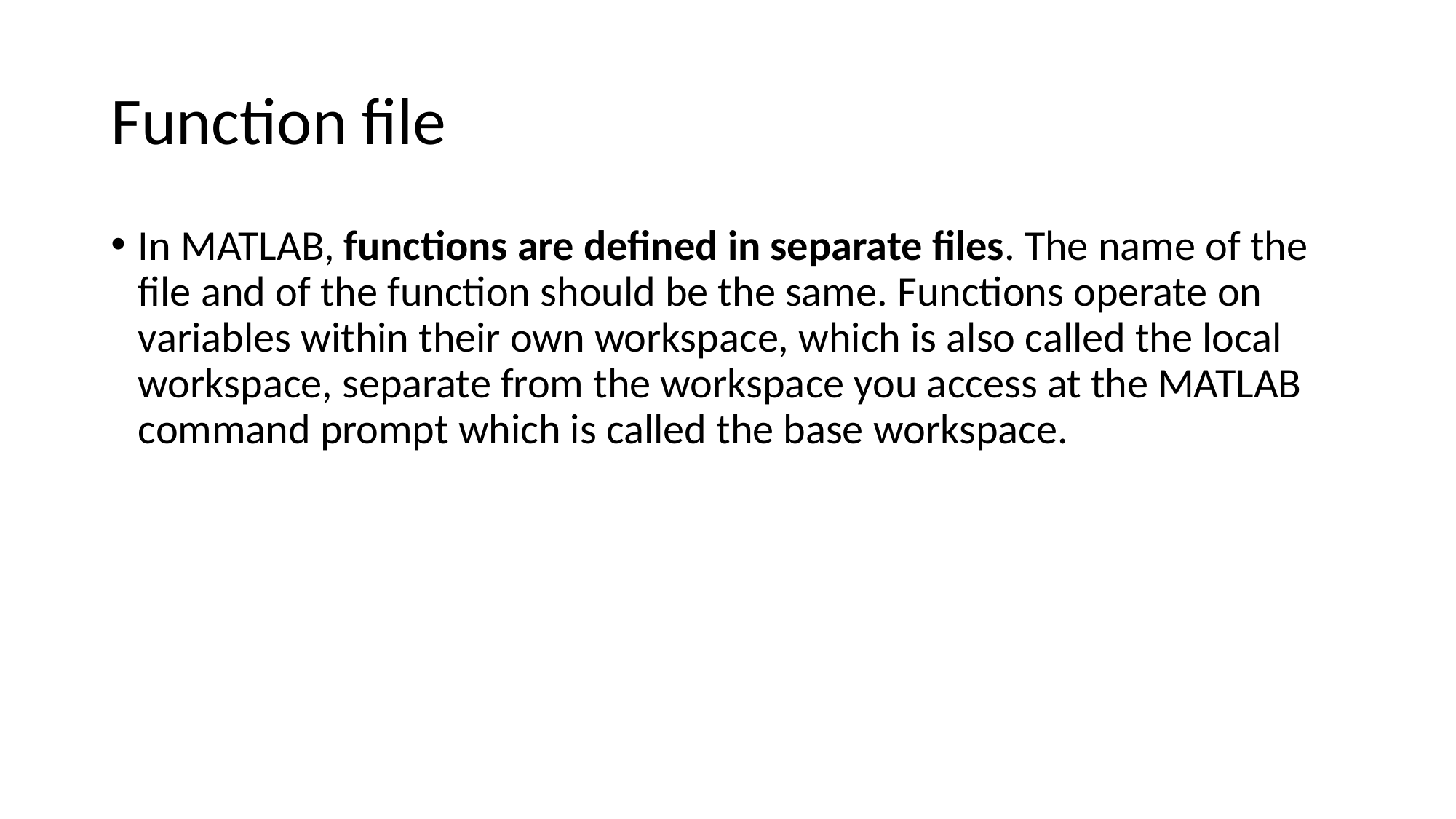

# Function file
In MATLAB, functions are defined in separate files. The name of the file and of the function should be the same. Functions operate on variables within their own workspace, which is also called the local workspace, separate from the workspace you access at the MATLAB command prompt which is called the base workspace.